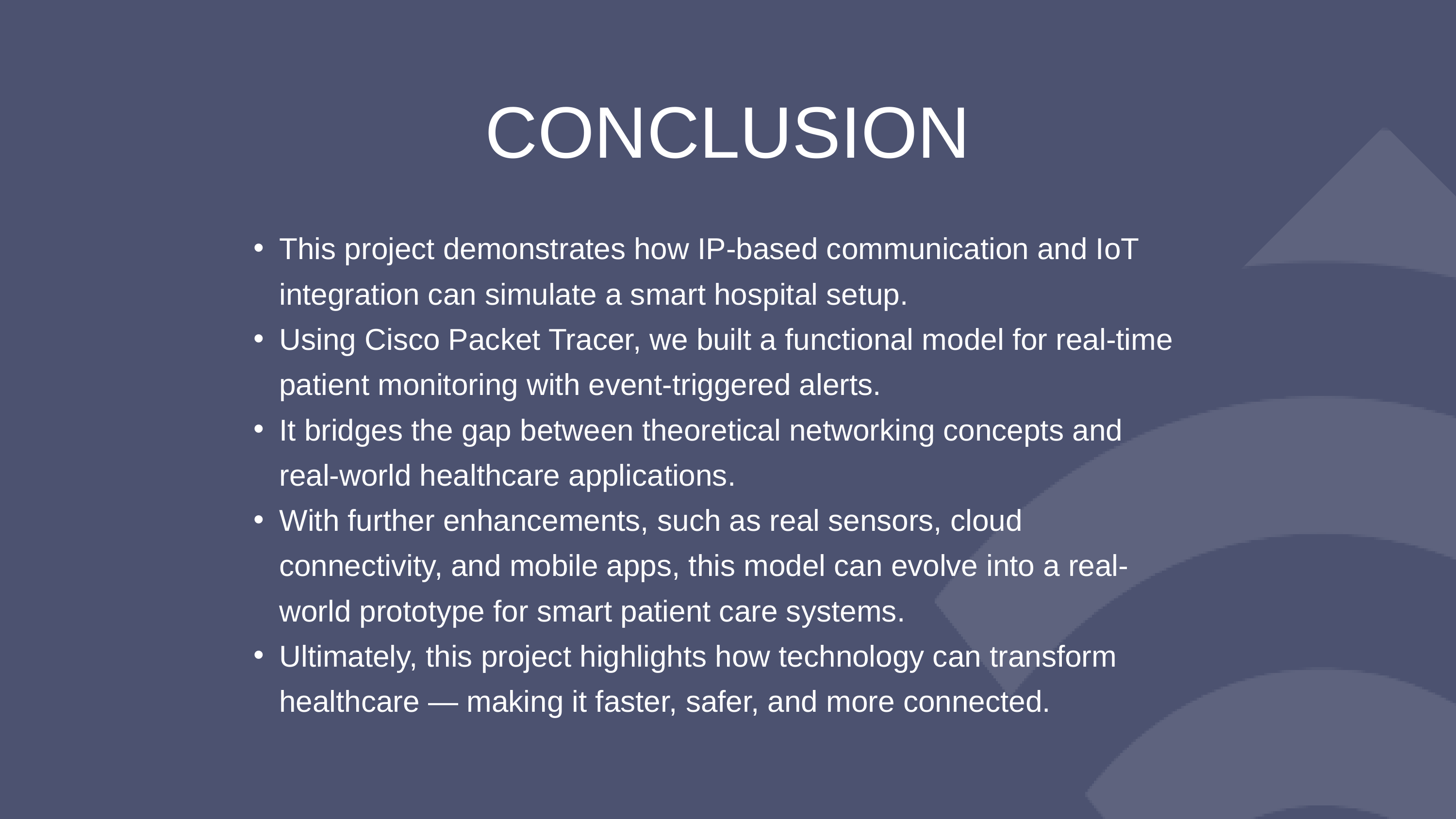

CONCLUSION
This project demonstrates how IP-based communication and IoT integration can simulate a smart hospital setup.
Using Cisco Packet Tracer, we built a functional model for real-time patient monitoring with event-triggered alerts.
It bridges the gap between theoretical networking concepts and real-world healthcare applications.
With further enhancements, such as real sensors, cloud connectivity, and mobile apps, this model can evolve into a real-world prototype for smart patient care systems.
Ultimately, this project highlights how technology can transform healthcare — making it faster, safer, and more connected.